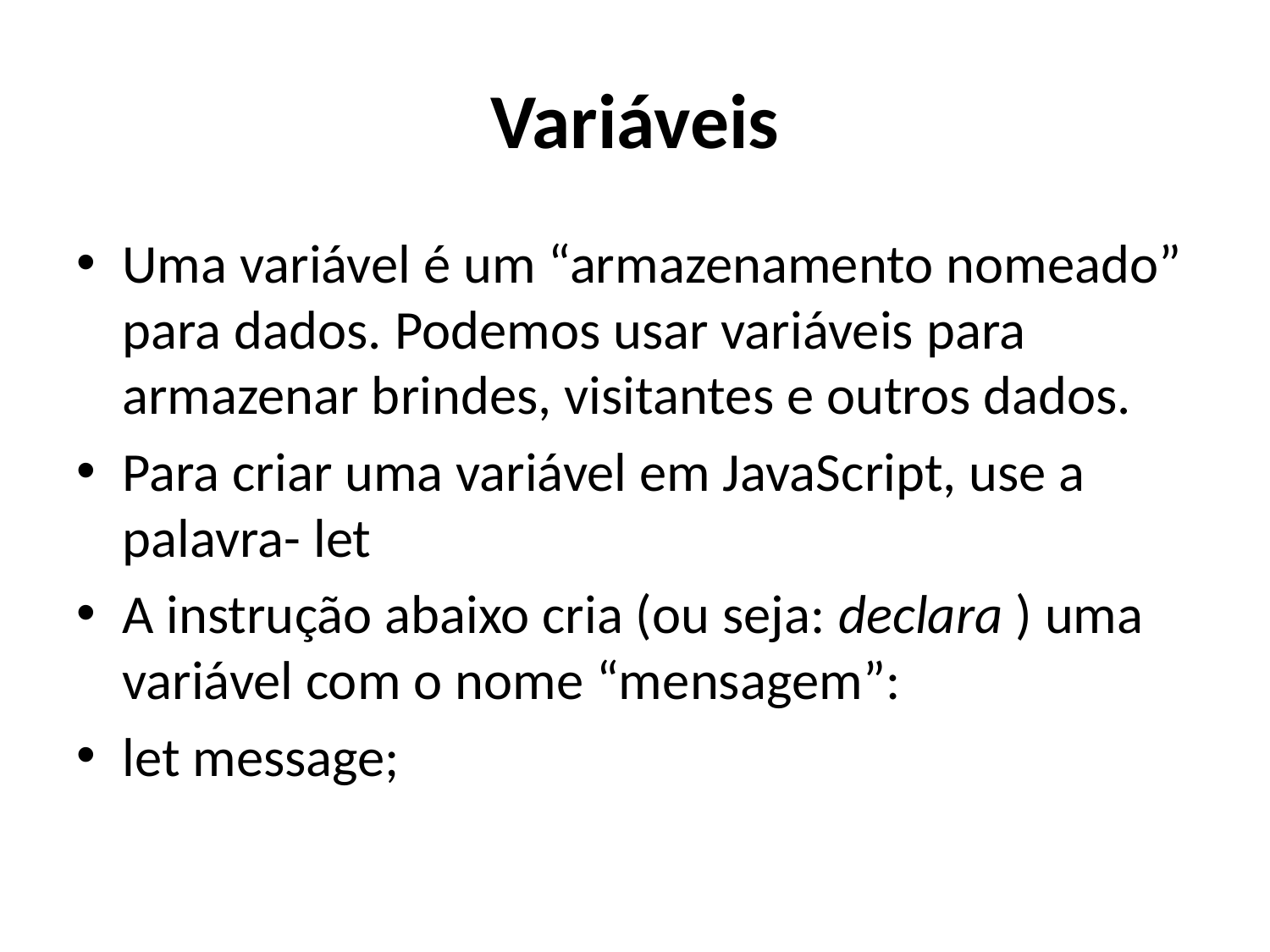

# Variáveis
Uma variável é um “armazenamento nomeado” para dados. Podemos usar variáveis ​​para armazenar brindes, visitantes e outros dados.
Para criar uma variável em JavaScript, use a palavra- let
A instrução abaixo cria (ou seja: declara ) uma variável com o nome “mensagem”:
let message;